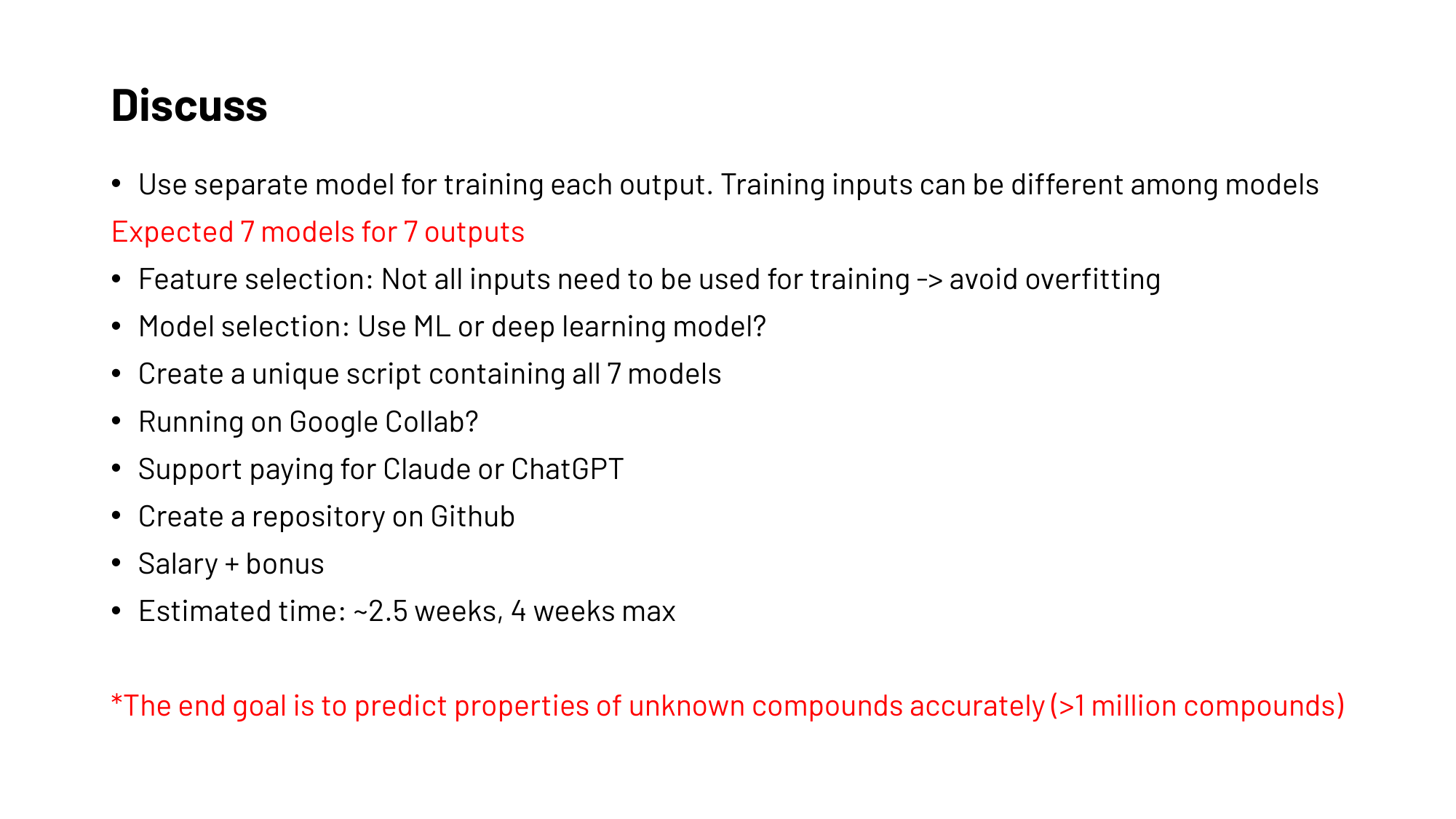

# Discuss
Use separate model for training each output. Training inputs can be different among models
Expected 7 models for 7 outputs
Feature selection: Not all inputs need to be used for training -> avoid overfitting
Model selection: Use ML or deep learning model?
Create a unique script containing all 7 models
Running on Google Collab?
Support paying for Claude or ChatGPT
Create a repository on Github
Salary + bonus
Estimated time: ~2.5 weeks, 4 weeks max

*The end goal is to predict properties of unknown compounds accurately (>1 million compounds)